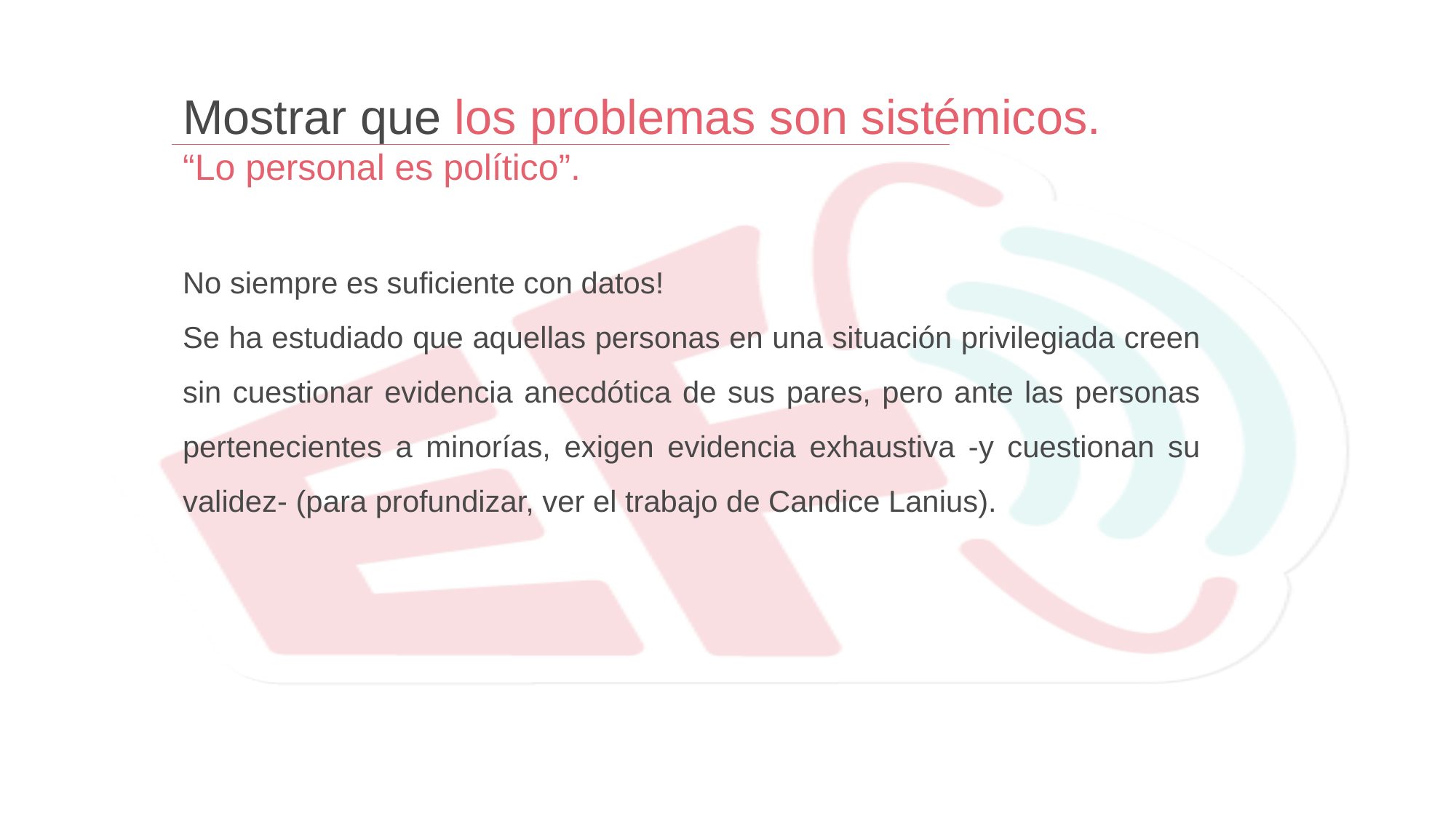

Mostrar que los problemas son sistémicos.
“Lo personal es político”.
No siempre es suficiente con datos!
Se ha estudiado que aquellas personas en una situación privilegiada creen sin cuestionar evidencia anecdótica de sus pares, pero ante las personas pertenecientes a minorías, exigen evidencia exhaustiva -y cuestionan su validez- (para profundizar, ver el trabajo de Candice Lanius).